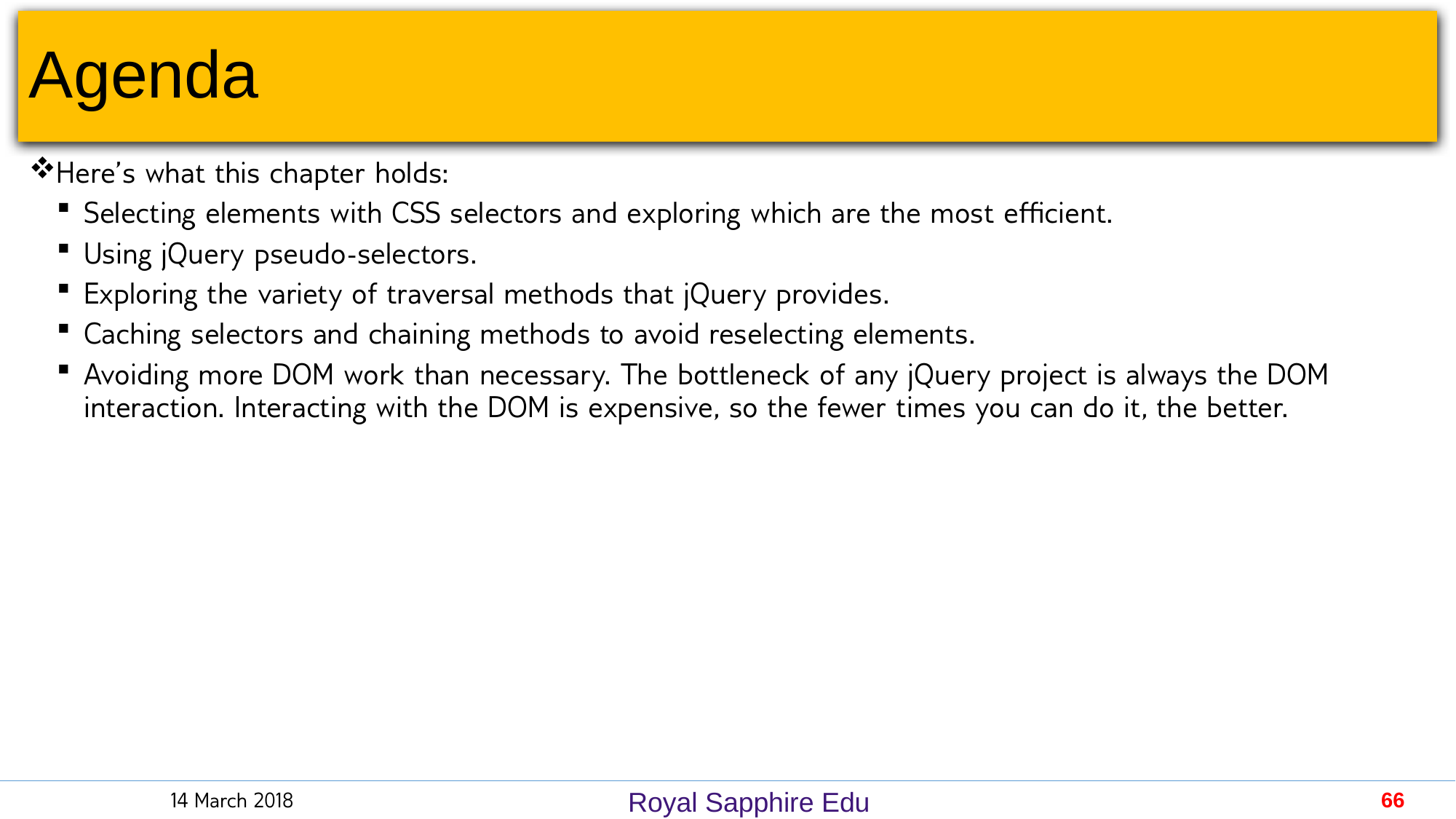

# Agenda
Here’s what this chapter holds:
Selecting elements with CSS selectors and exploring which are the most efficient.
Using jQuery pseudo-selectors.
Exploring the variety of traversal methods that jQuery provides.
Caching selectors and chaining methods to avoid reselecting elements.
Avoiding more DOM work than necessary. The bottleneck of any jQuery project is always the DOM interaction. Interacting with the DOM is expensive, so the fewer times you can do it, the better.
14 March 2018
66